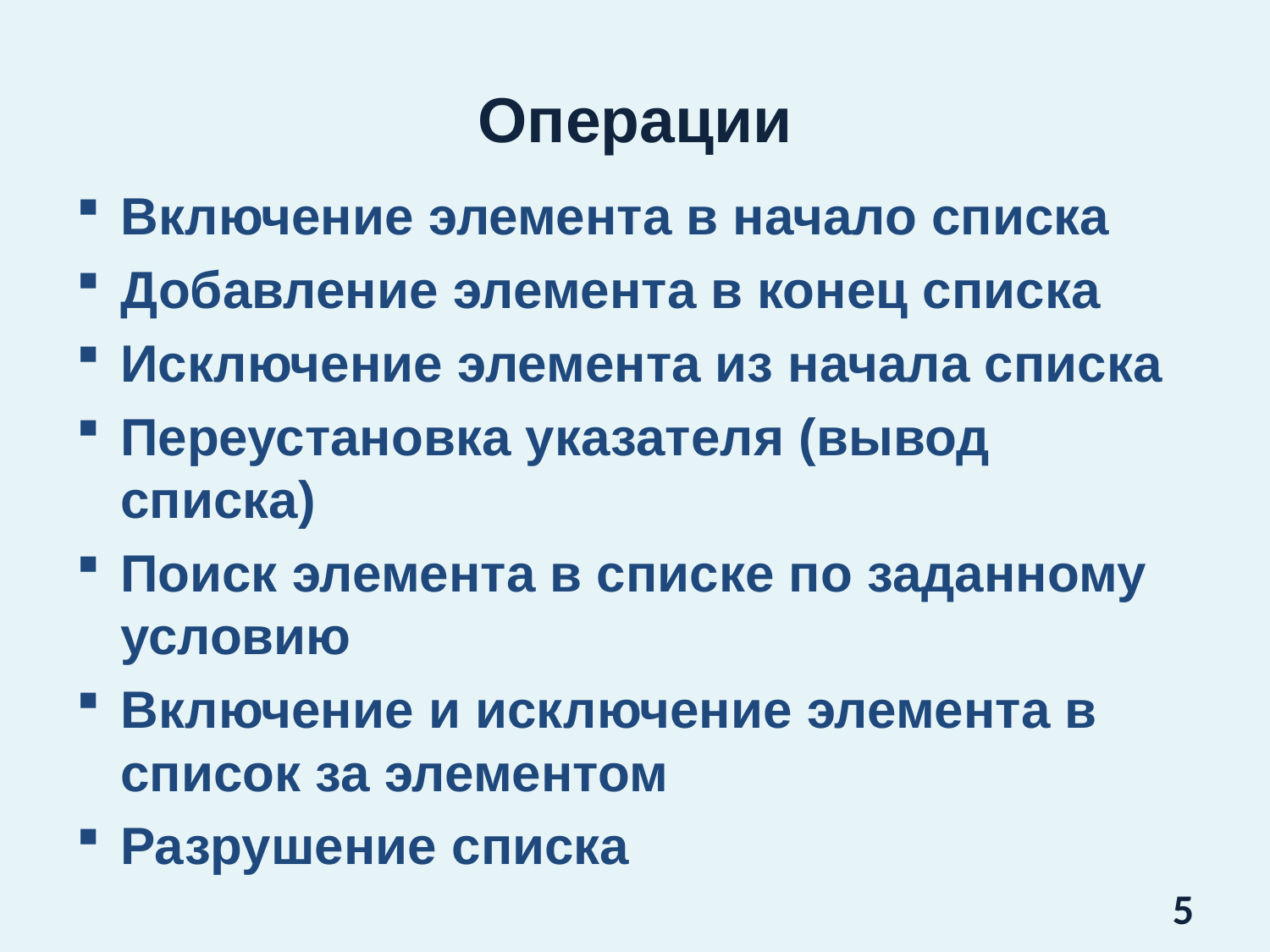

# Операции
Включение элемента в начало списка
Добавление элемента в конец списка
Исключение элемента из начала списка
Переустановка указателя (вывод списка)
Поиск элемента в списке по заданному условию
Включение и исключение элемента в список за элементом
Разрушение списка

5